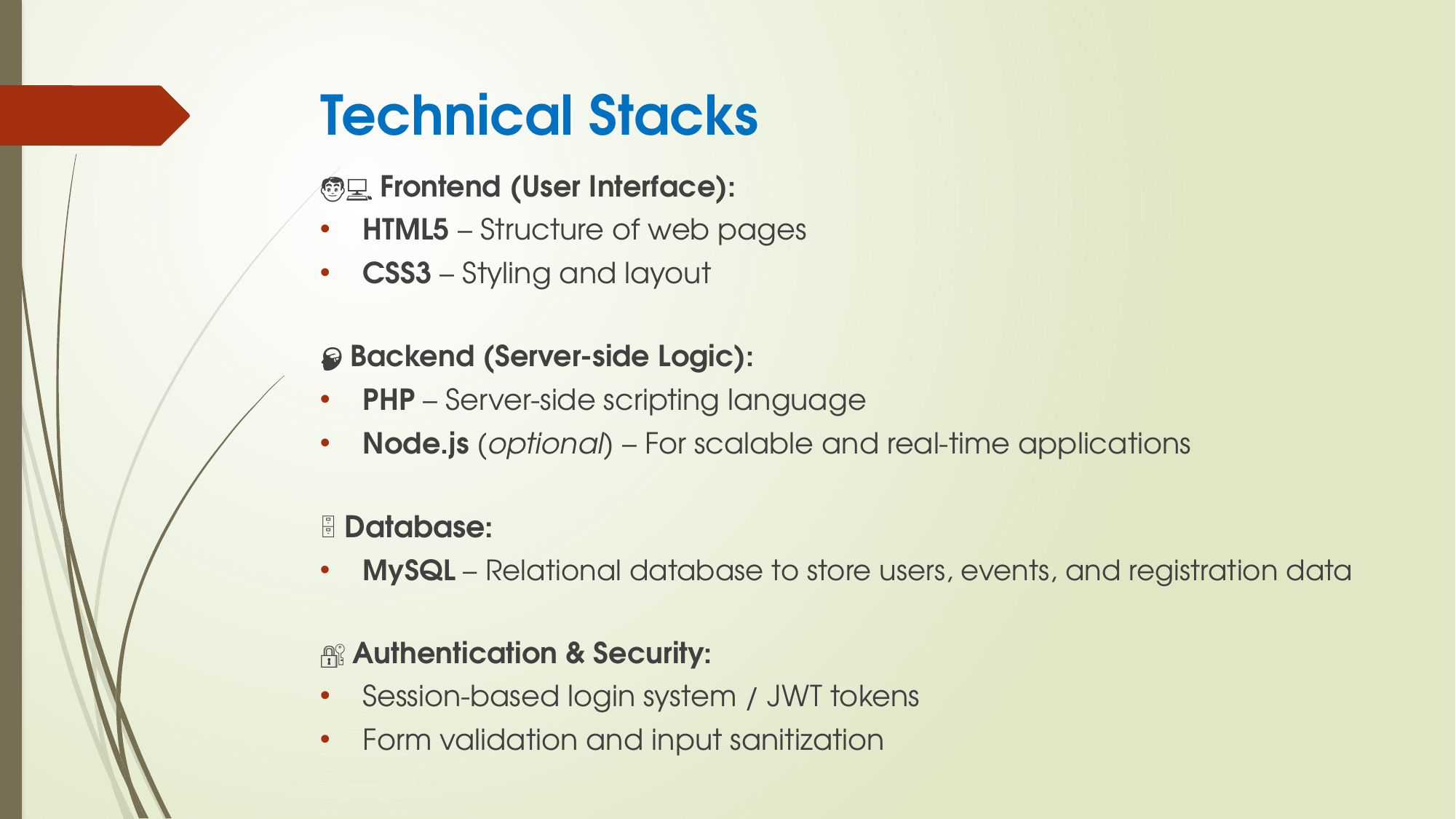

# Technical Stacks
👨‍💻 Frontend (User Interface):
HTML5 – Structure of web pages
CSS3 – Styling and layout

🧠 Backend (Server-side Logic):
PHP – Server-side scripting language
Node.js (optional) – For scalable and real-time applications

🗄️ Database:
MySQL – Relational database to store users, events, and registration data

🔐 Authentication & Security:
Session-based login system / JWT tokens
Form validation and input sanitization